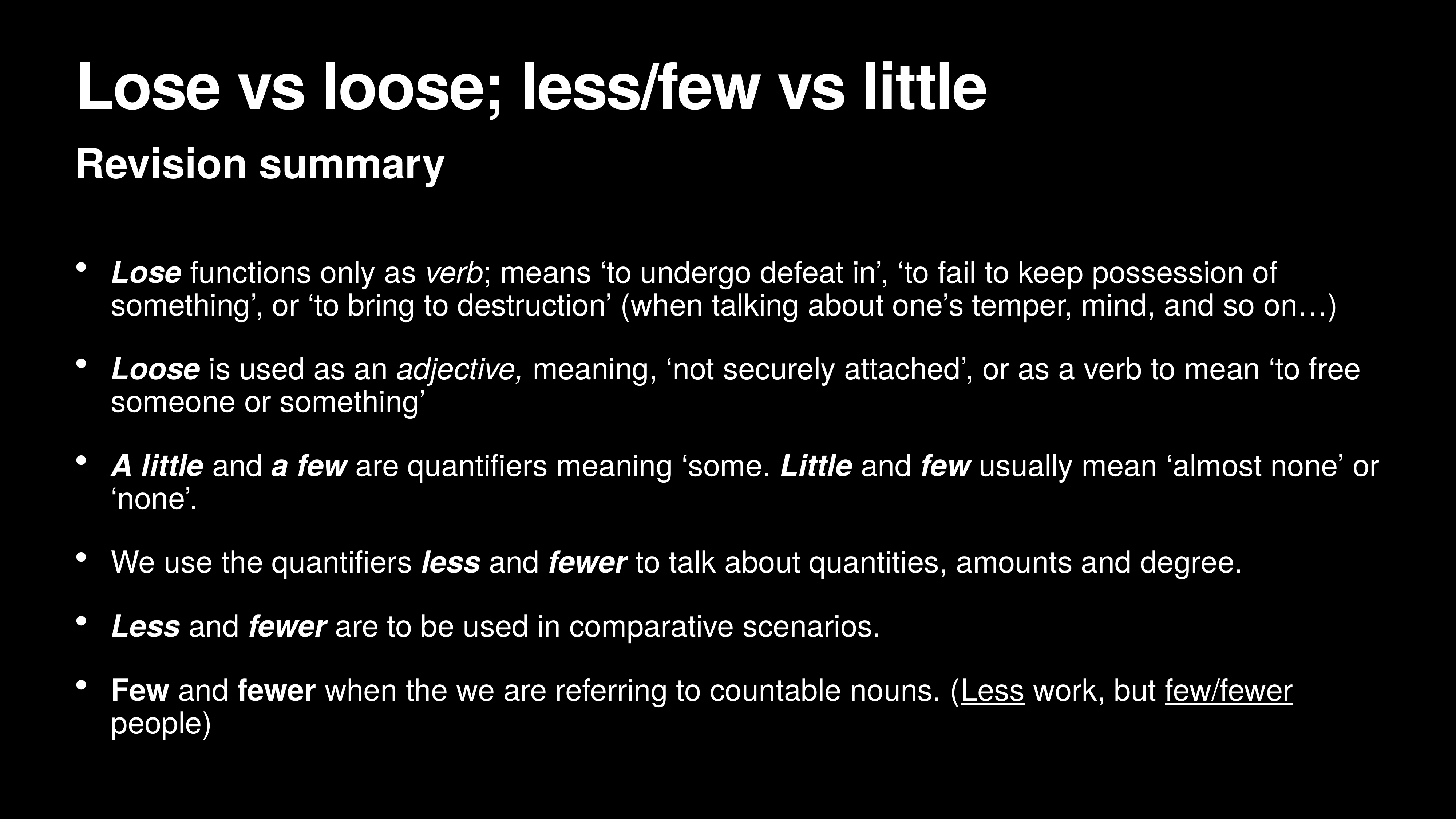

# Lose vs loose; less/few vs little
Revision summary
Lose functions only as verb; means ‘to undergo defeat in’, ‘to fail to keep possession of something’, or ‘to bring to destruction’ (when talking about one’s temper, mind, and so on…)
Loose is used as an adjective, meaning, ‘not securely attached’, or as a verb to mean ‘to free someone or something’
A little and a few are quantifiers meaning ‘some. Little and few usually mean ‘almost none’ or ‘none’.
We use the quantifiers less and fewer to talk about quantities, amounts and degree.
Less and fewer are to be used in comparative scenarios.
Few and fewer when the we are referring to countable nouns. (Less work, but few/fewer people)